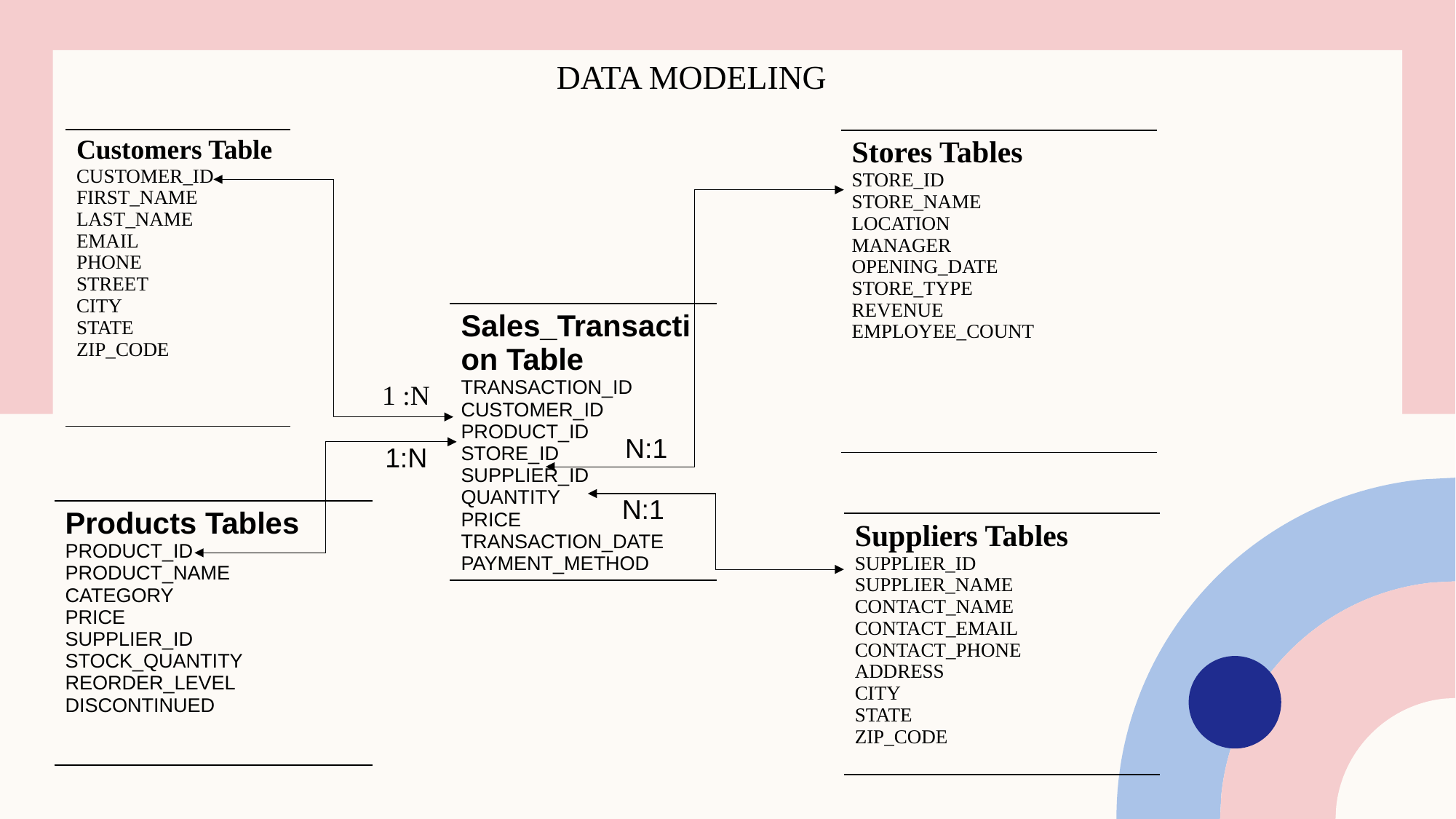

DATA MODELING
| Customers Table CUSTOMER\_ID FIRST\_NAME LAST\_NAME EMAIL PHONE STREET CITY STATE ZIP\_CODE |
| --- |
| Stores Tables STORE\_ID STORE\_NAME LOCATION MANAGER OPENING\_DATE STORE\_TYPE REVENUE EMPLOYEE\_COUNT |
| --- |
| Sales\_Transaction Table TRANSACTION\_ID CUSTOMER\_ID PRODUCT\_ID STORE\_ID SUPPLIER\_ID QUANTITY PRICE TRANSACTION\_DATE PAYMENT\_METHOD |
| --- |
1 :N
N:1
1:N
N:1
| Products Tables PRODUCT\_ID PRODUCT\_NAME CATEGORY PRICE SUPPLIER\_ID STOCK\_QUANTITY REORDER\_LEVEL DISCONTINUED |
| --- |
| Suppliers Tables SUPPLIER\_ID SUPPLIER\_NAME CONTACT\_NAME CONTACT\_EMAIL CONTACT\_PHONE ADDRESS CITY STATE ZIP\_CODE |
| --- |